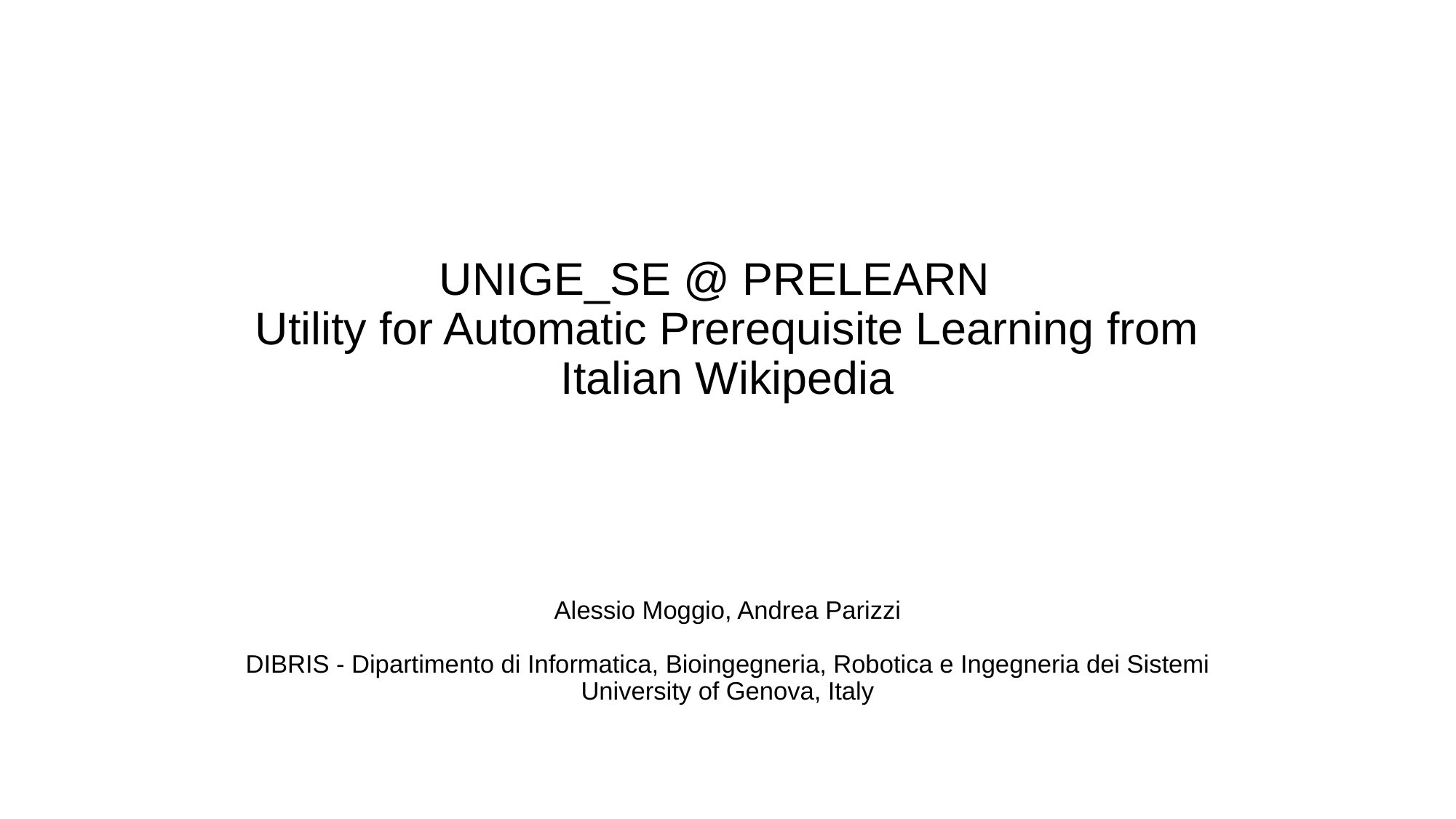

# UNIGE_SE @ PRELEARN Utility for Automatic Prerequisite Learning from Italian Wikipedia
Alessio Moggio, Andrea Parizzi

DIBRIS - Dipartimento di Informatica, Bioingegneria, Robotica e Ingegneria dei Sistemi
University of Genova, Italy